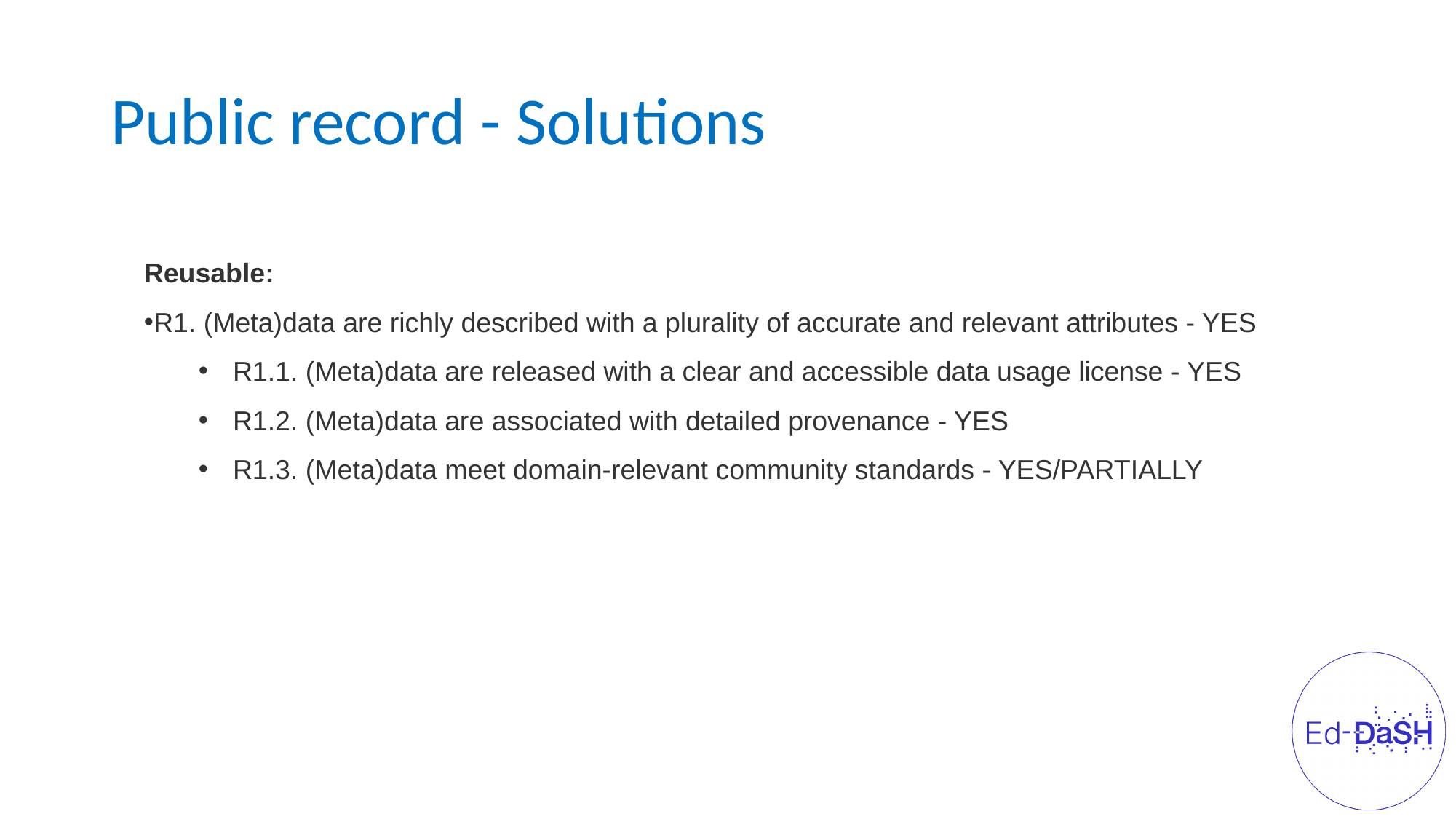

# Public record - Solutions
Reusable:
R1. (Meta)data are richly described with a plurality of accurate and relevant attributes - YES
R1.1. (Meta)data are released with a clear and accessible data usage license - YES
R1.2. (Meta)data are associated with detailed provenance - YES
R1.3. (Meta)data meet domain-relevant community standards - YES/PARTIALLY